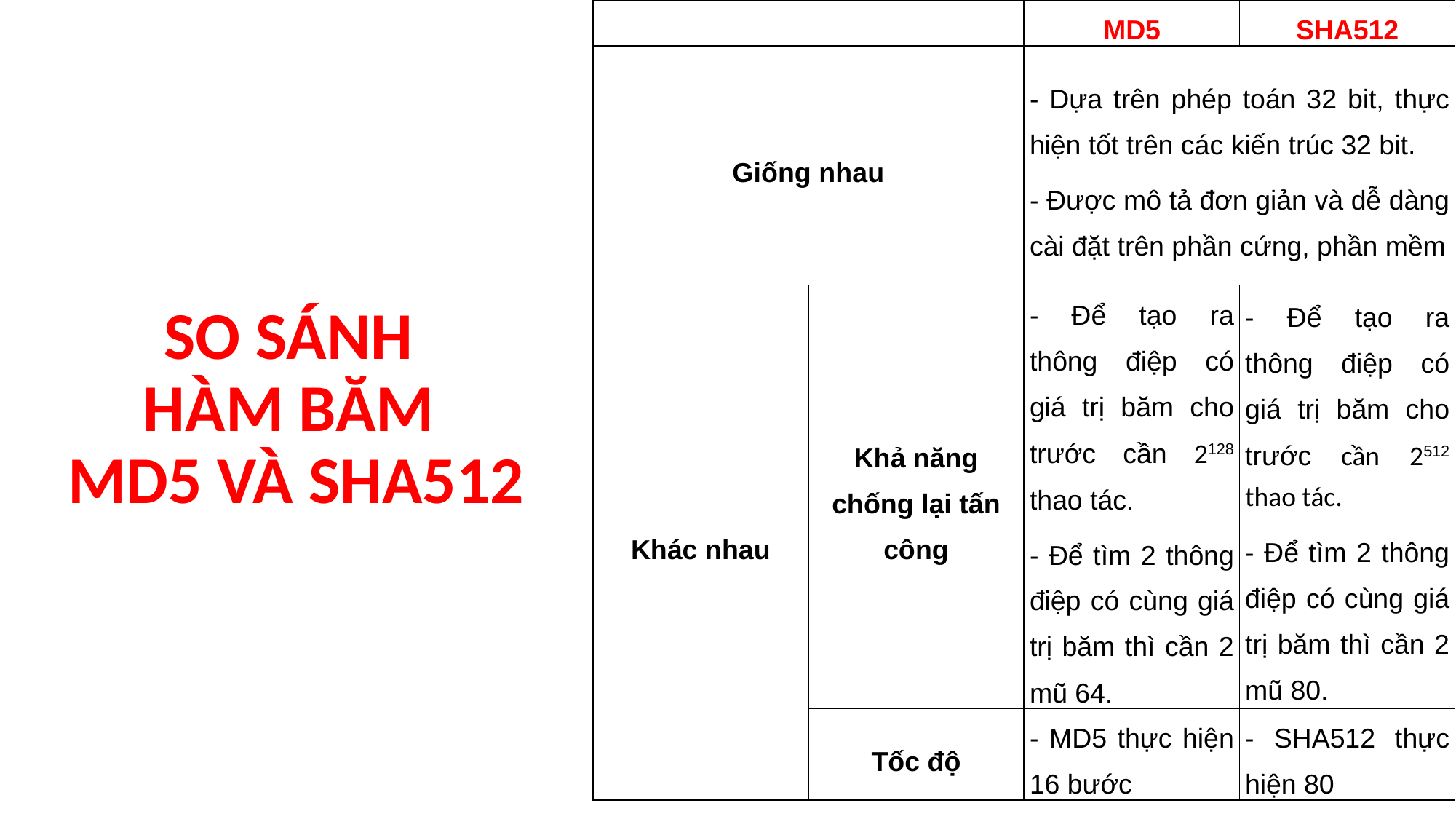

|  |  | MD5 | SHA512 |
| --- | --- | --- | --- |
| Giống nhau |  | - Dựa trên phép toán 32 bit, thực hiện tốt trên các kiến trúc 32 bit. - Được mô tả đơn giản và dễ dàng cài đặt trên phần cứng, phần mềm |  |
| Khác nhau | Khả năng chống lại tấn công | - Để tạo ra thông điệp có giá trị băm cho trước cần 2128 thao tác. - Để tìm 2 thông điệp có cùng giá trị băm thì cần 2 mũ 64. | - Để tạo ra thông điệp có giá trị băm cho trước cần 2512 thao tác. - Để tìm 2 thông điệp có cùng giá trị băm thì cần 2 mũ 80. |
|  | Tốc độ | - MD5 thực hiện 16 bước | - SHA512 thực hiện 80 |
# SO SÁNH HÀM BĂM MD5 VÀ SHA512